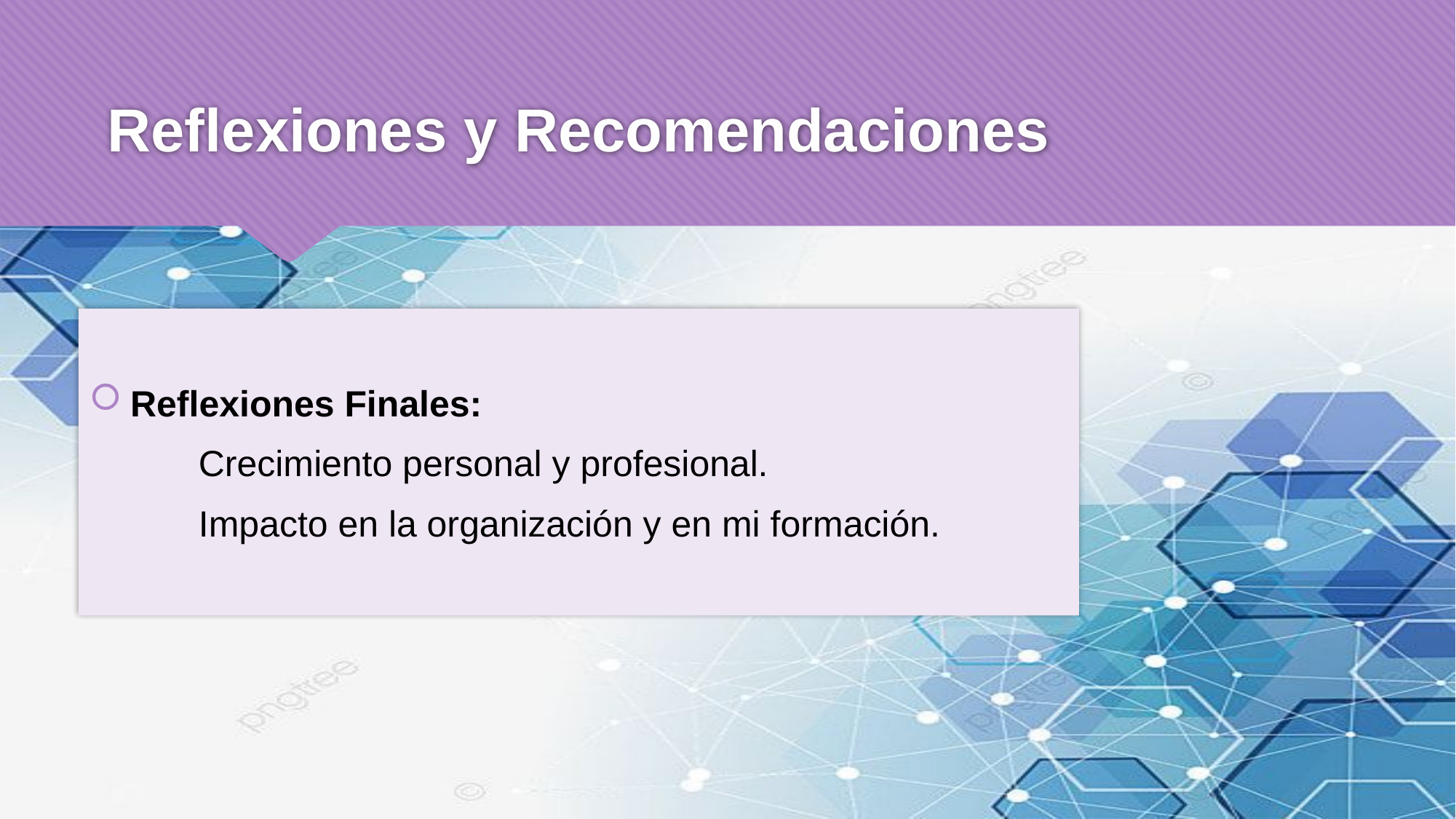

# Reflexiones y Recomendaciones
Reflexiones Finales:
	Crecimiento personal y profesional.
	Impacto en la organización y en mi formación.